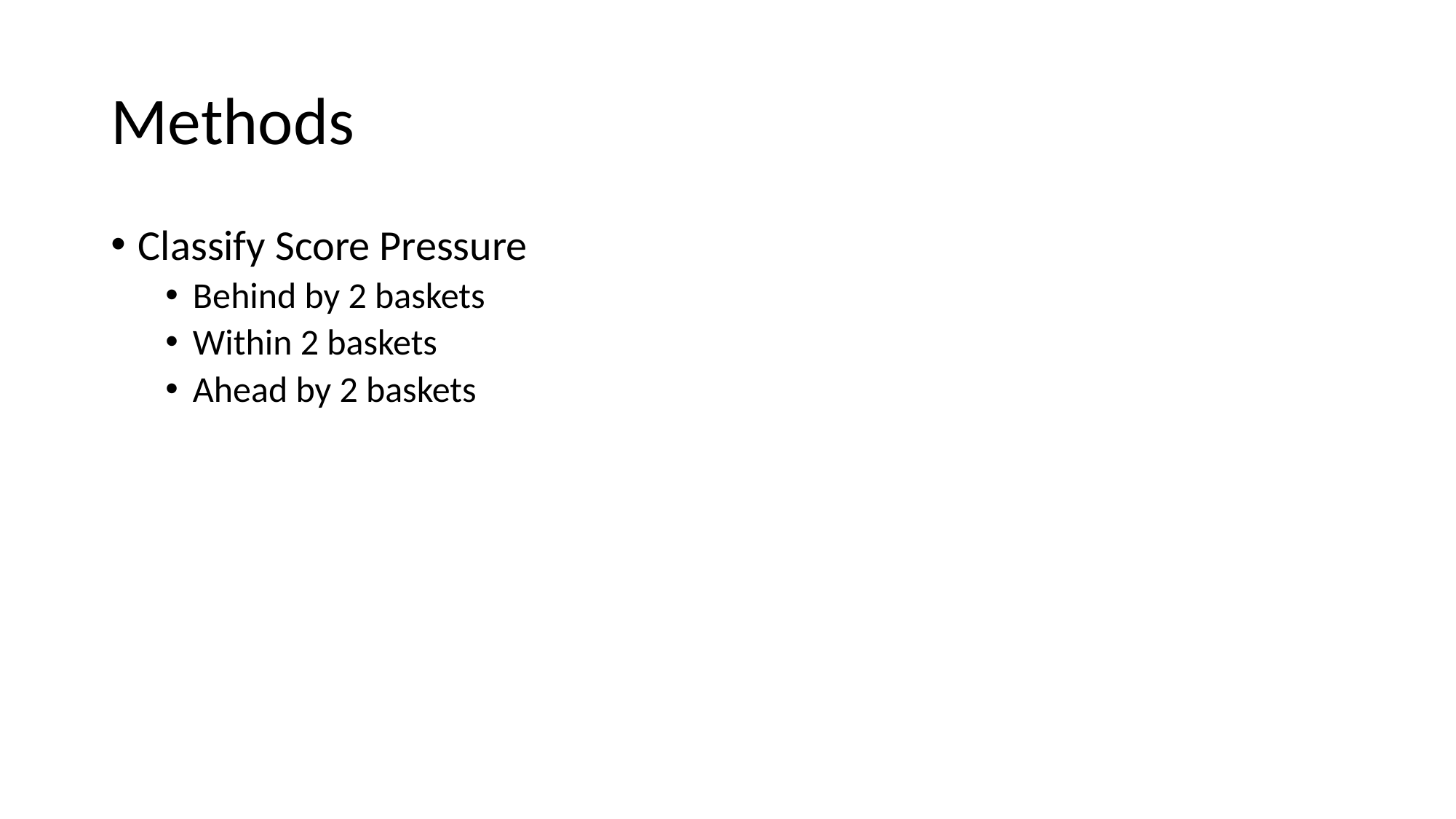

# Methods
Classify Score Pressure
Behind by 2 baskets
Within 2 baskets
Ahead by 2 baskets